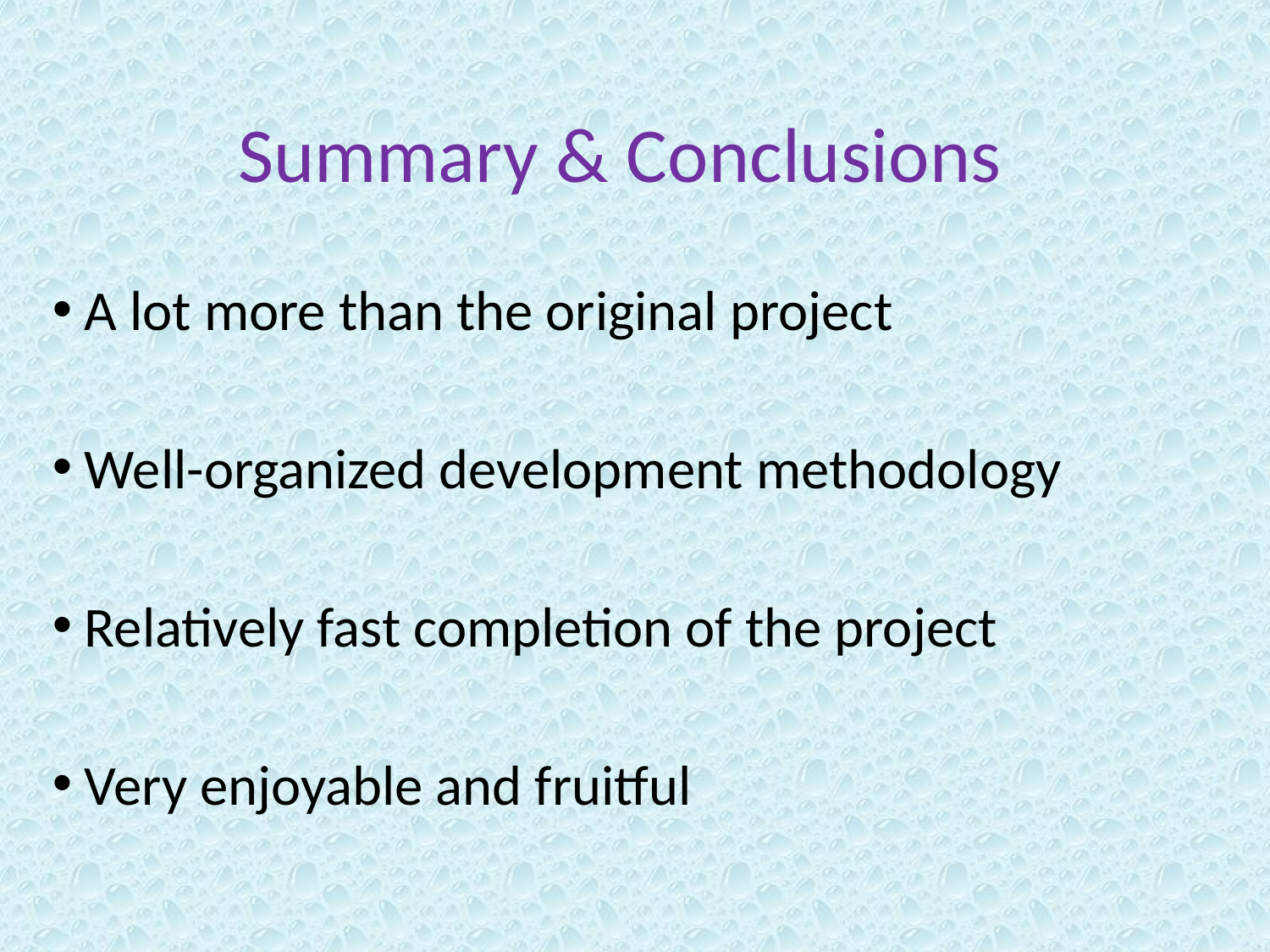

# Summary & Conclusions
 A lot more than the original project

 Well-organized development methodology

 Relatively fast completion of the project

 Very enjoyable and fruitful